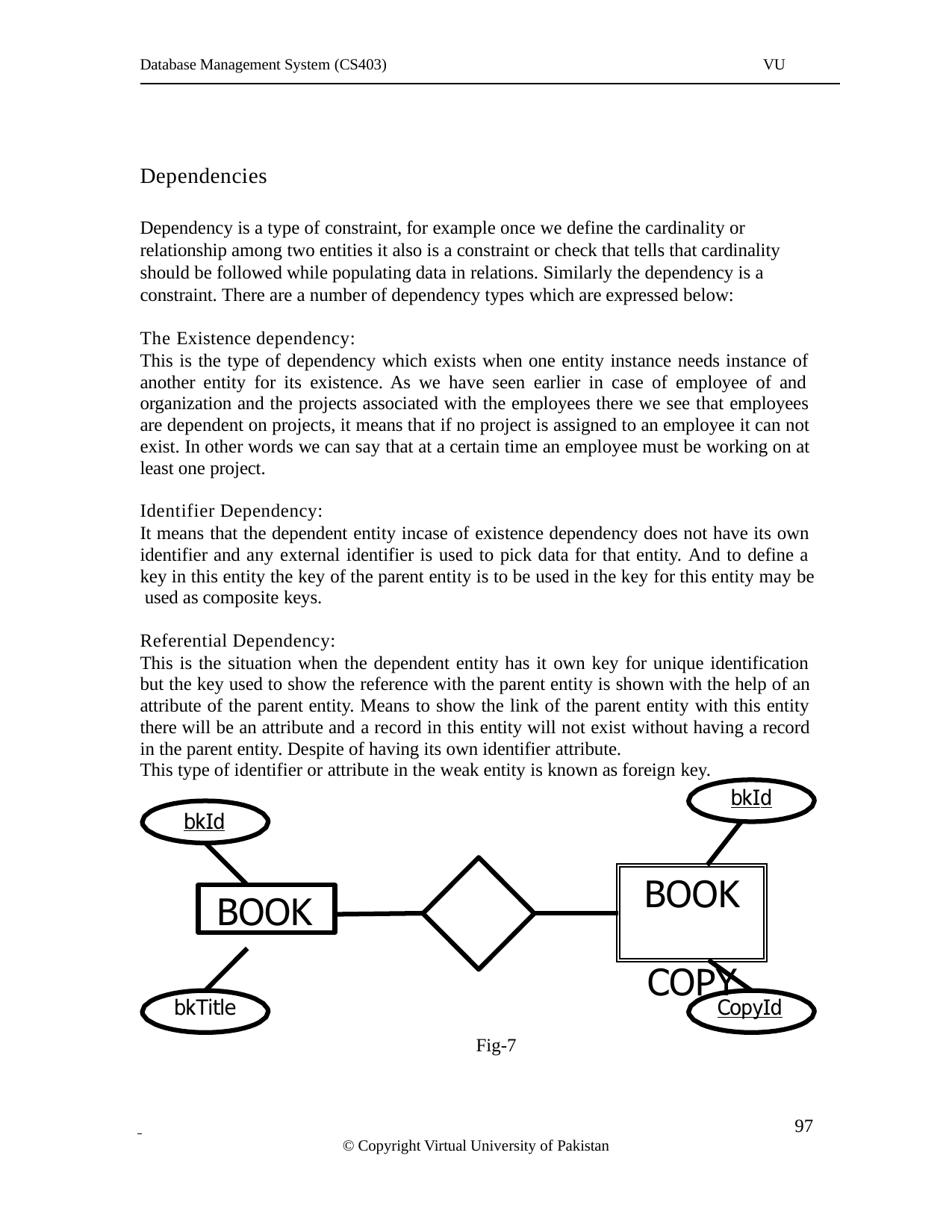

Database Management System (CS403)
VU

Dependencies

Dependency is a type of constraint, for example once we define the cardinality or  relationship among two entities it also is a constraint or check that tells that cardinality  should be followed while populating data in relations. Similarly the dependency is a  constraint. There are a number of dependency types which are expressed below:

The Existence dependency:
This is the type of dependency which exists when one entity instance needs instance of  another entity for its existence. As we have seen earlier in case of employee of and  organization and the projects associated with the employees there we see that employees  are dependent on projects, it means that if no project is assigned to an employee it can not  exist. In other words we can say that at a certain time an employee must be working on at  least one project.

Identifier Dependency:
It means that the dependent entity incase of existence dependency does not have its own  identifier and any external identifier is used to pick data for that entity. And to define a  key in this entity the key of the parent entity is to be used in the key for this entity may be  used as composite keys.

Referential Dependency:
This is the situation when the dependent entity has it own key for unique identification  but the key used to show the reference with the parent entity is shown with the help of an  attribute of the parent entity. Means to show the link of the parent entity with this entity  there will be an attribute and a record in this entity will not exist without having a record  in the parent entity. Despite of having its own identifier attribute.
This type of identifier or attribute in the weak entity is known as foreign key.
bkId
bkId

BOOK  COPY
BOOK

bkTitle
CopyId
Fig-7
 	 97
© Copyright Virtual University of Pakistan